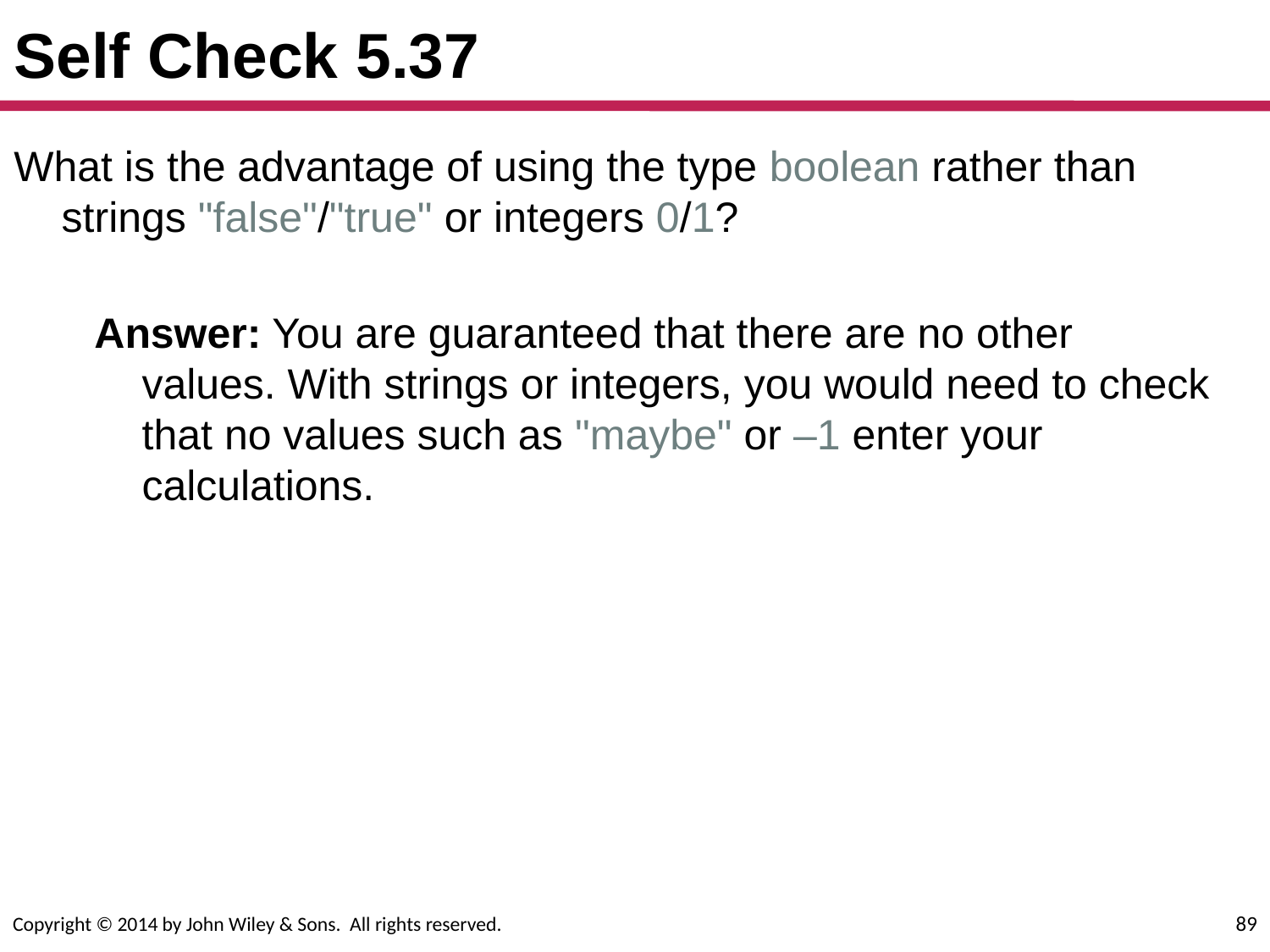

# Self Check 5.37
What is the advantage of using the type boolean rather than strings "false"/"true" or integers 0/1?
Answer: You are guaranteed that there are no other values. With strings or integers, you would need to check that no values such as "maybe" or –1 enter your calculations.